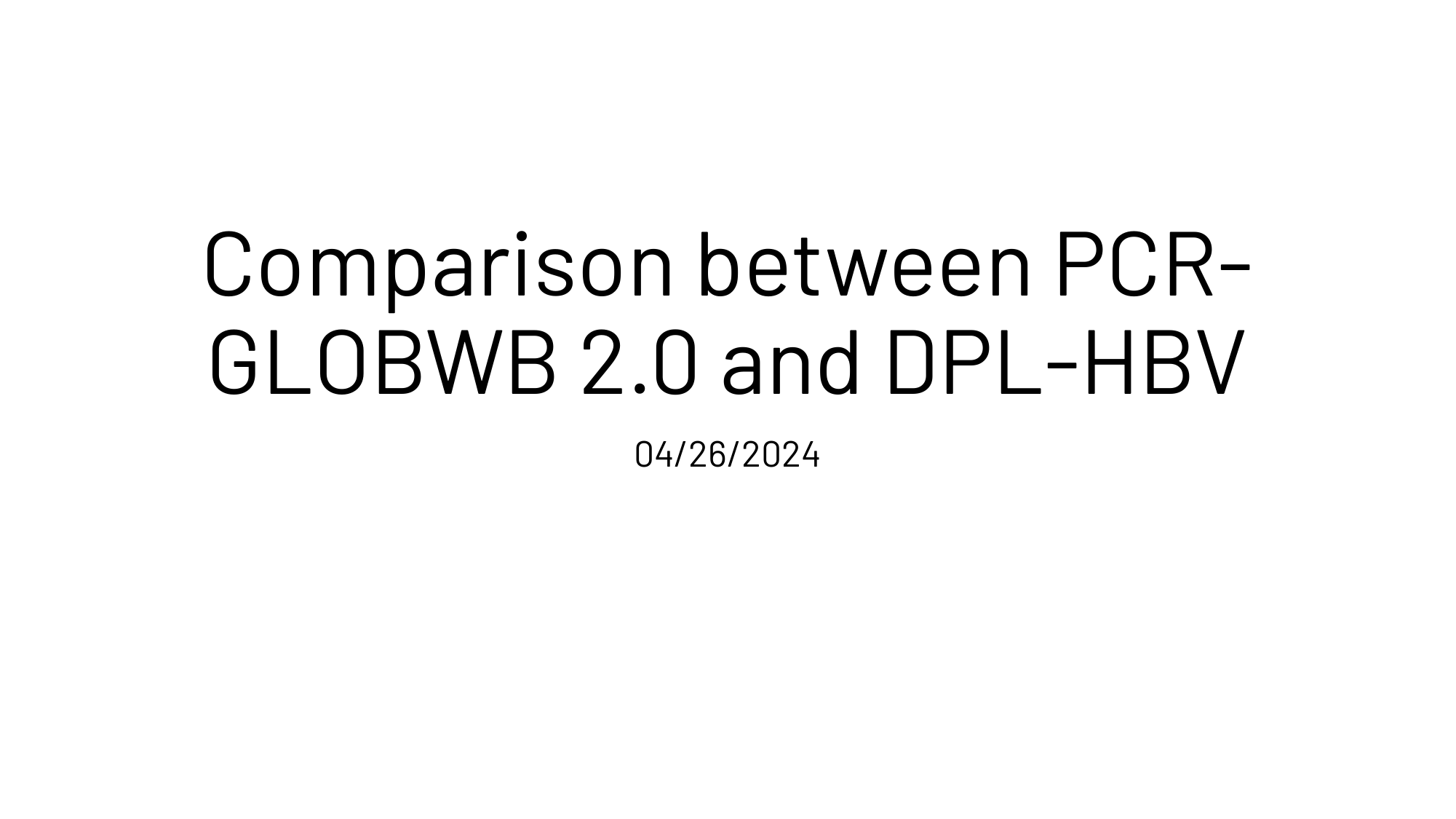

# Comparison between PCR-GLOBWB 2.0 and DPL-HBV
04/26/2024